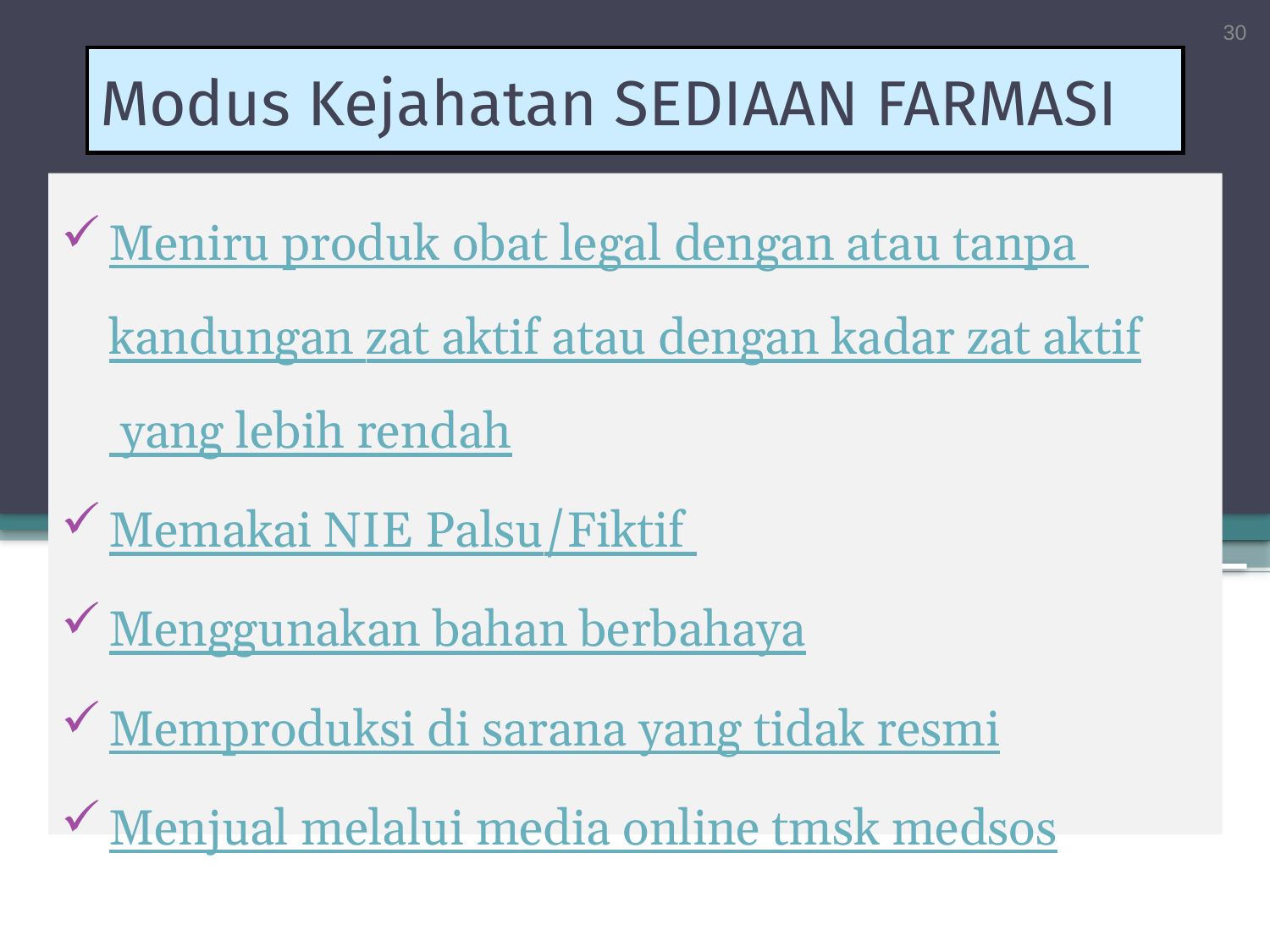

30
Modus Kejahatan SEDIAAN FARMASI
Meniru produk obat legal dengan atau tanpa kandungan zat aktif atau dengan kadar zat aktif yang lebih rendah
Memakai NIE Palsu/Fiktif
Menggunakan bahan berbahaya
Memproduksi di sarana yang tidak resmi
Menjual melalui media online tmsk medsos